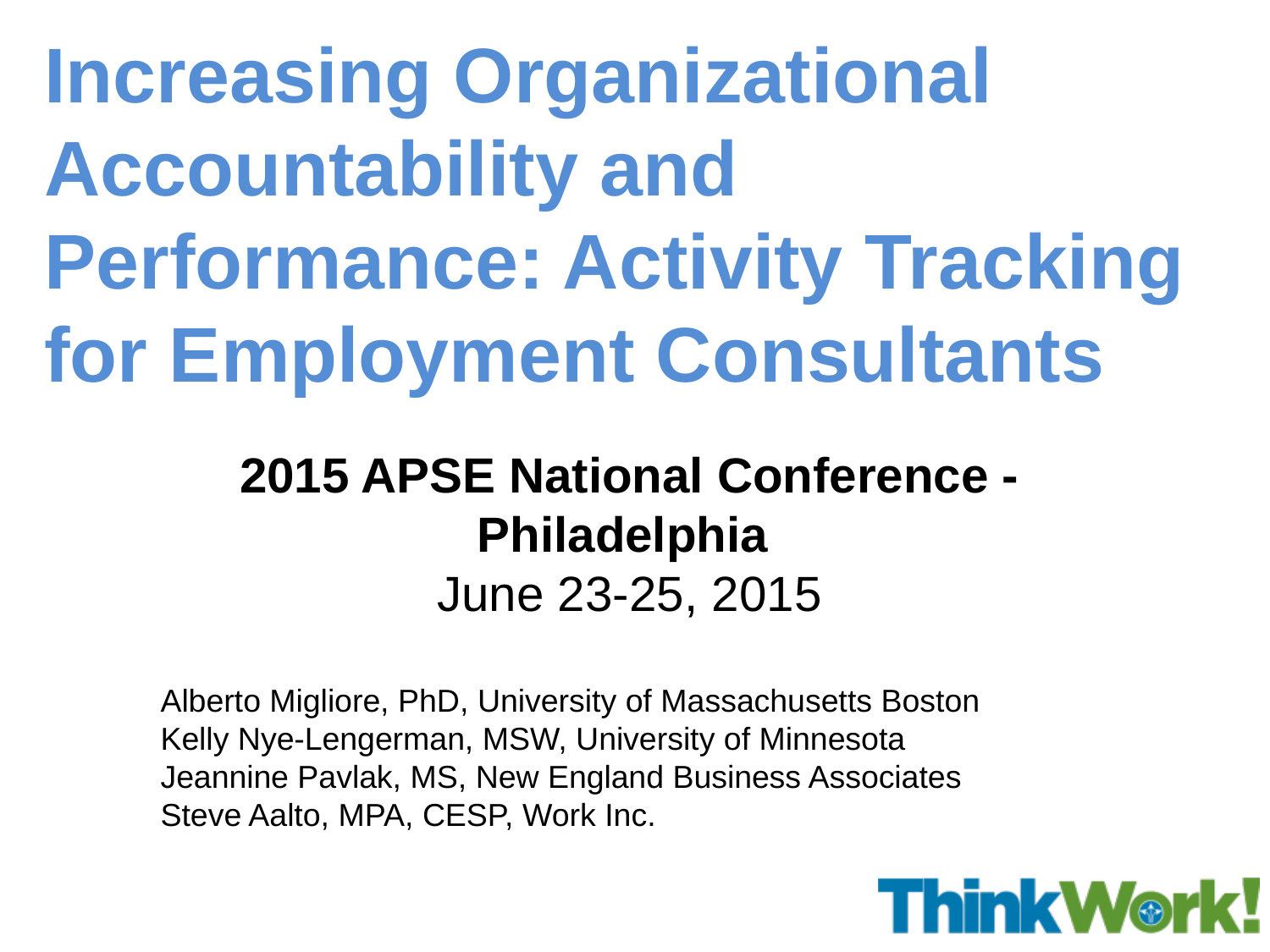

# Increasing Organizational Accountability and Performance: Activity Tracking for Employment Consultants

2015 APSE National Conference - Philadelphia
June 23-25, 2015

Alberto Migliore, PhD, University of Massachusetts Boston
Kelly Nye-Lengerman, MSW, University of Minnesota
Jeannine Pavlak, MS, New England Business Associates
Steve Aalto, MPA, CESP, Work Inc.